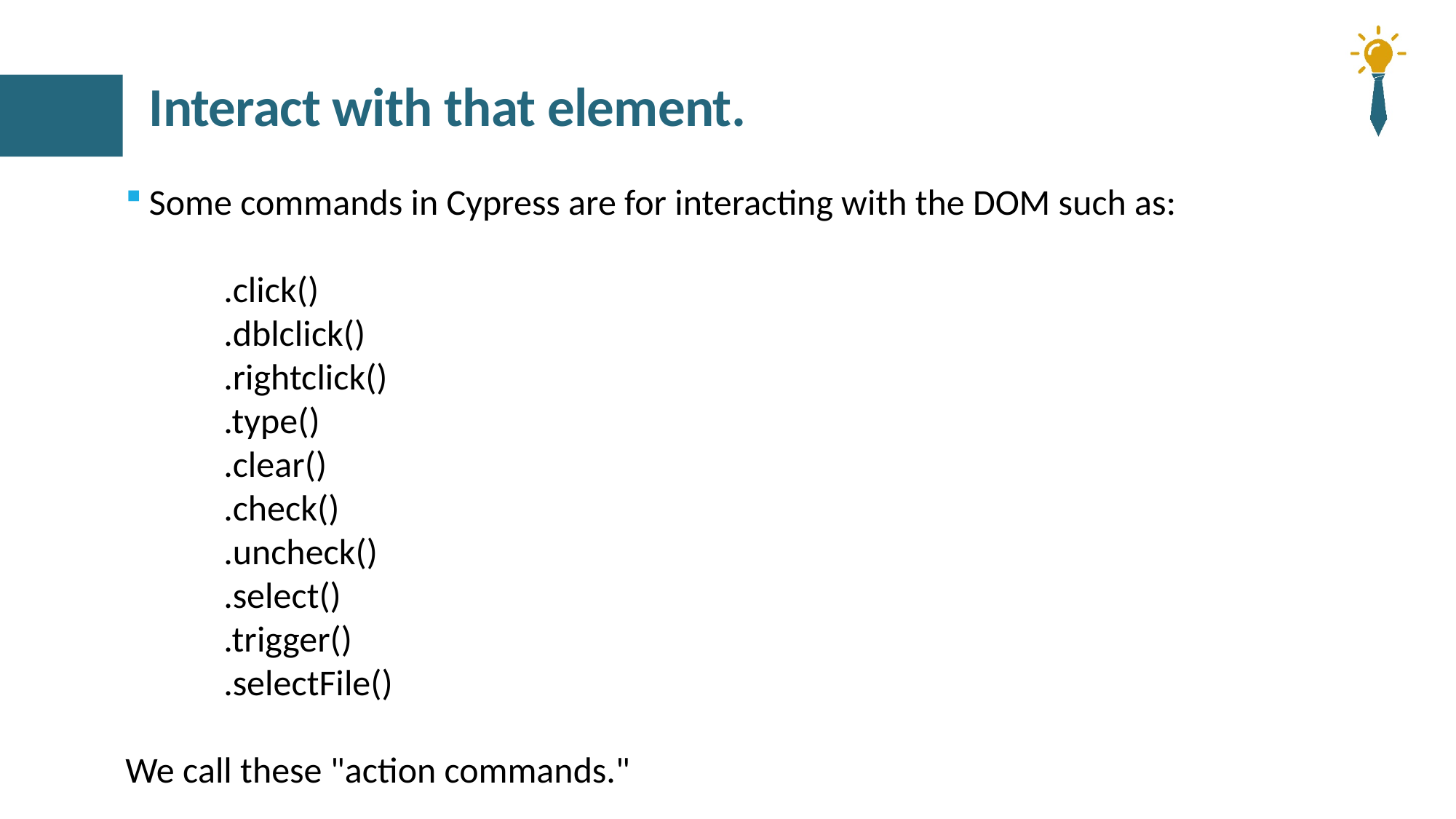

# Interact with that element.
Some commands in Cypress are for interacting with the DOM such as:

            .click()
            .dblclick()
            .rightclick()
            .type()
            .clear()
            .check()
            .uncheck()
            .select()
            .trigger()
            .selectFile()

We call these "action commands."